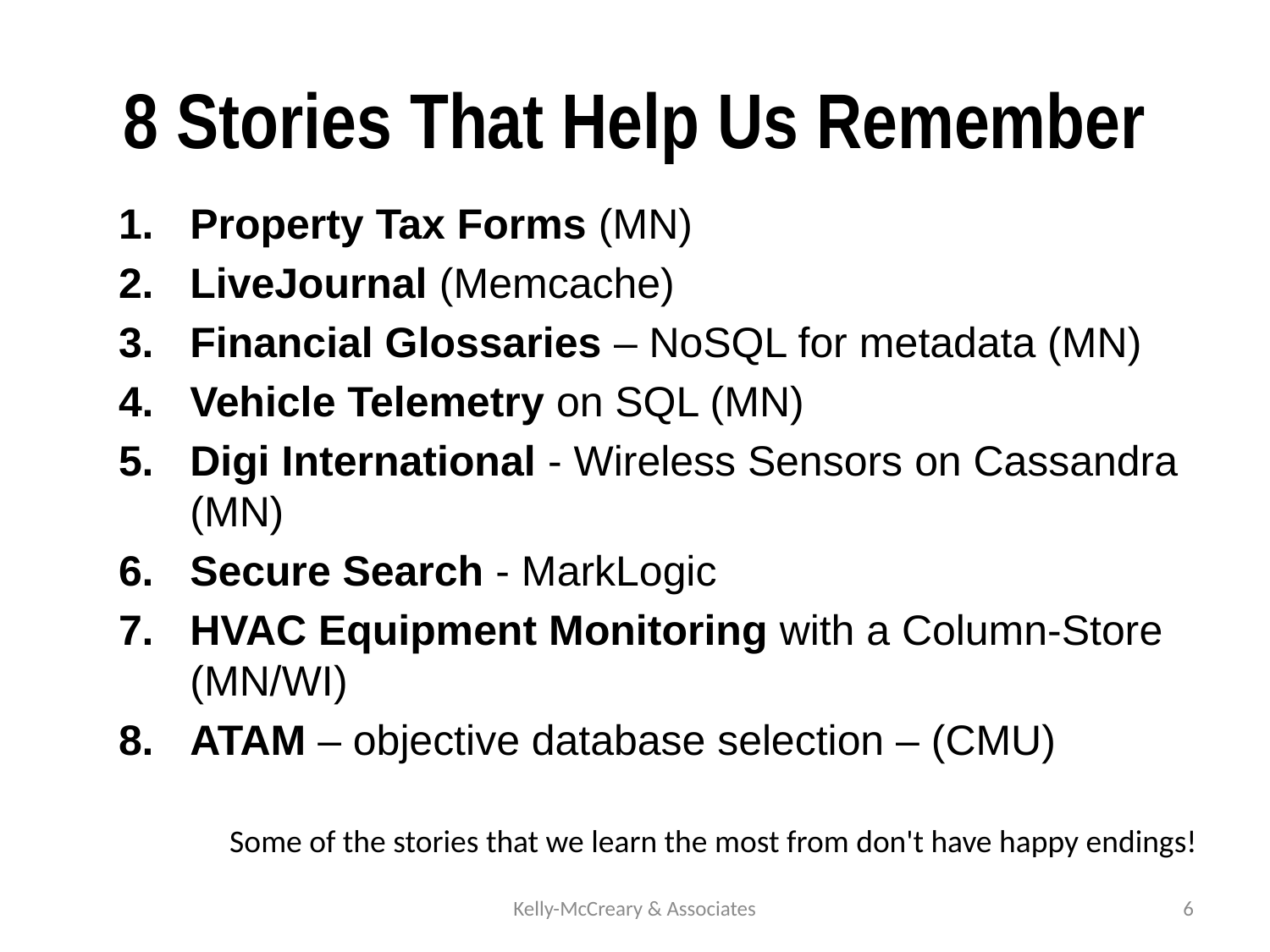

# 8 Stories That Help Us Remember
Property Tax Forms (MN)
LiveJournal (Memcache)
Financial Glossaries – NoSQL for metadata (MN)
Vehicle Telemetry on SQL (MN)
Digi International - Wireless Sensors on Cassandra (MN)
Secure Search - MarkLogic
HVAC Equipment Monitoring with a Column-Store (MN/WI)
ATAM – objective database selection – (CMU)
Some of the stories that we learn the most from don't have happy endings!
Kelly-McCreary & Associates
6